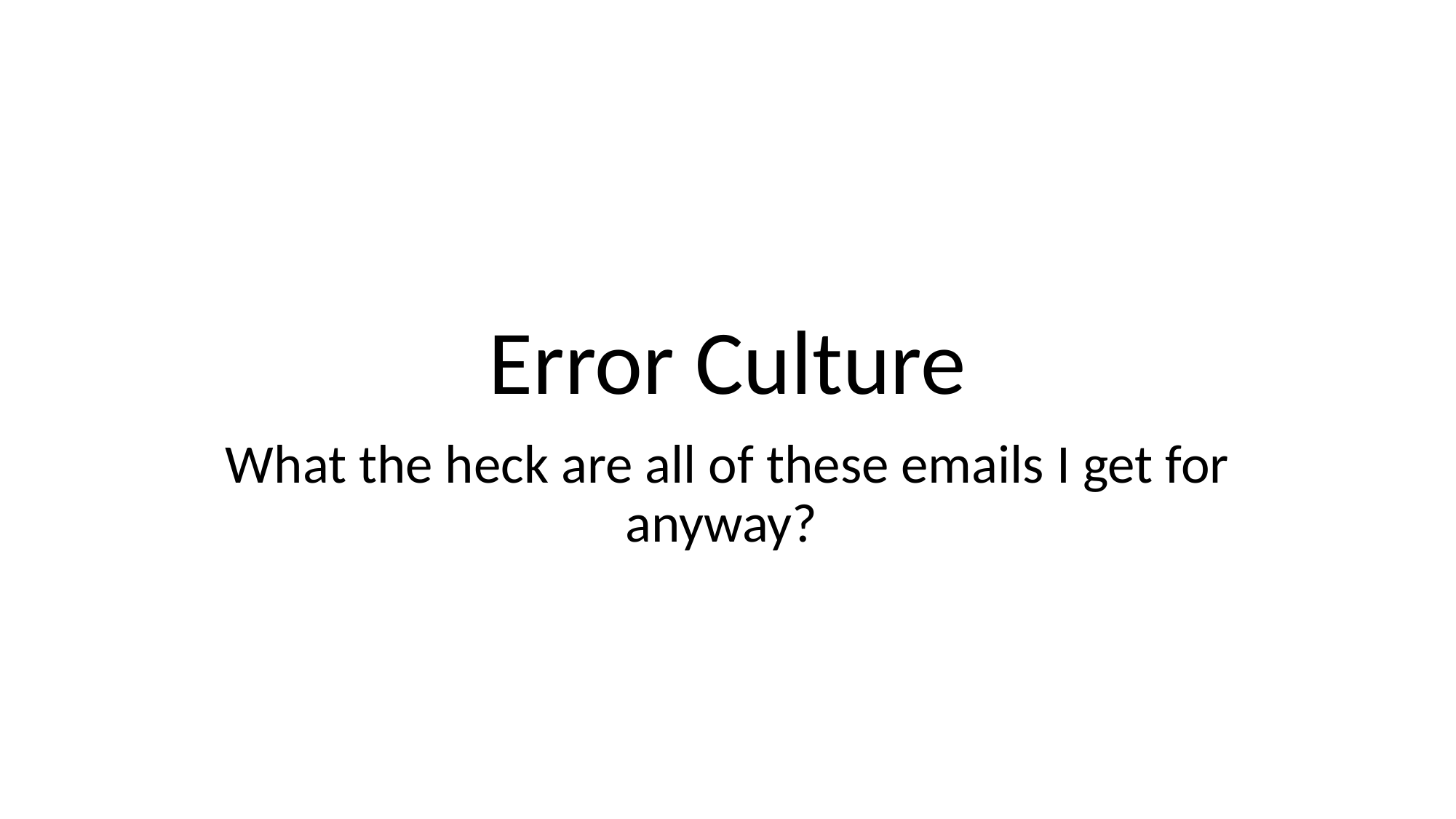

# Error Culture
What the heck are all of these emails I get for anyway?